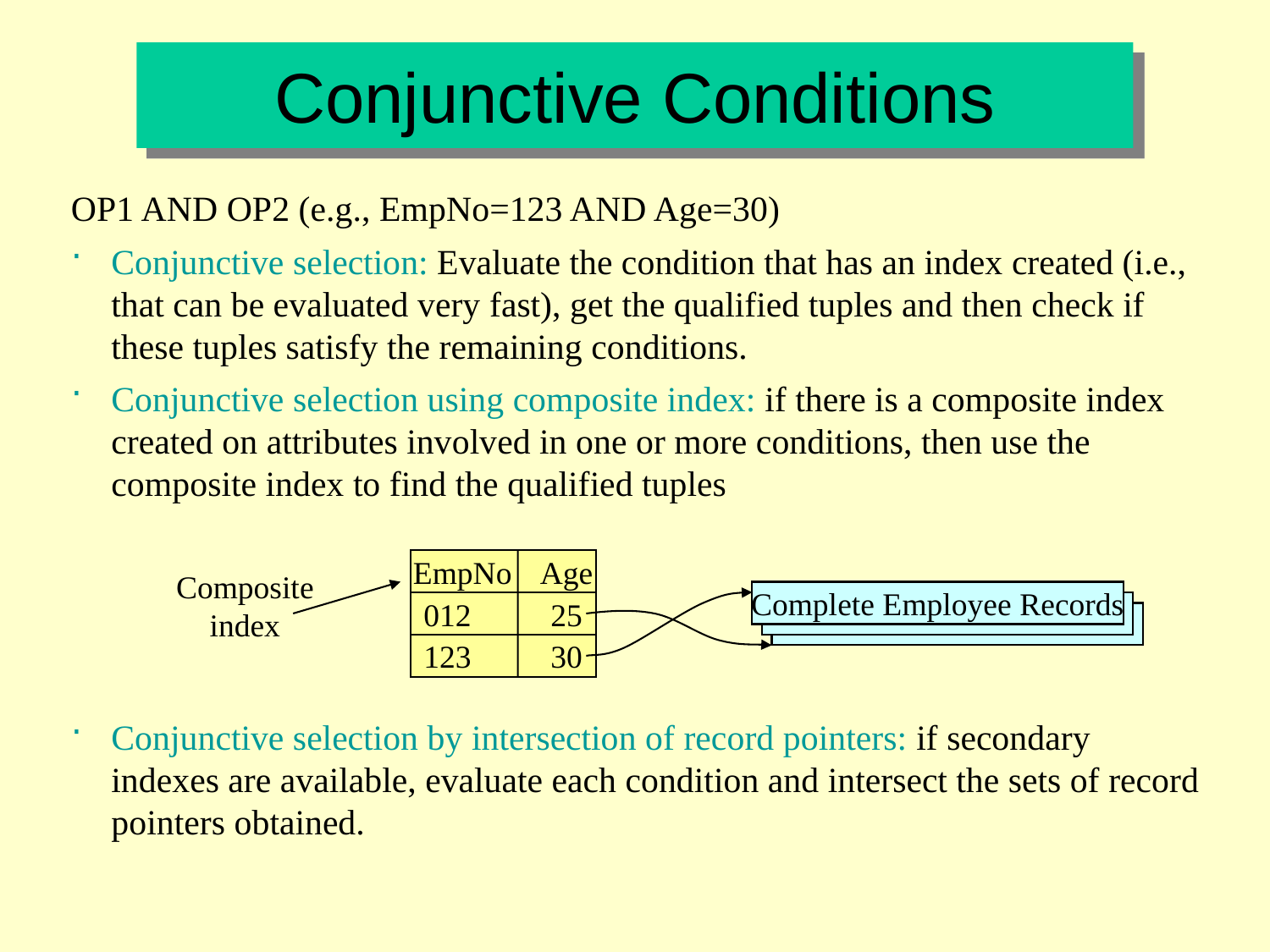

# Conjunctive Conditions
OP1 AND OP2 (e.g., EmpNo=123 AND Age=30)
Conjunctive selection: Evaluate the condition that has an index created (i.e., that can be evaluated very fast), get the qualified tuples and then check if these tuples satisfy the remaining conditions.
Conjunctive selection using composite index: if there is a composite index created on attributes involved in one or more conditions, then use the composite index to find the qualified tuples
EmpNo	Age

012	25
123	30
Composite
index

Complete Employee Records

Conjunctive selection by intersection of record pointers: if secondary indexes are available, evaluate each condition and intersect the sets of record pointers obtained.